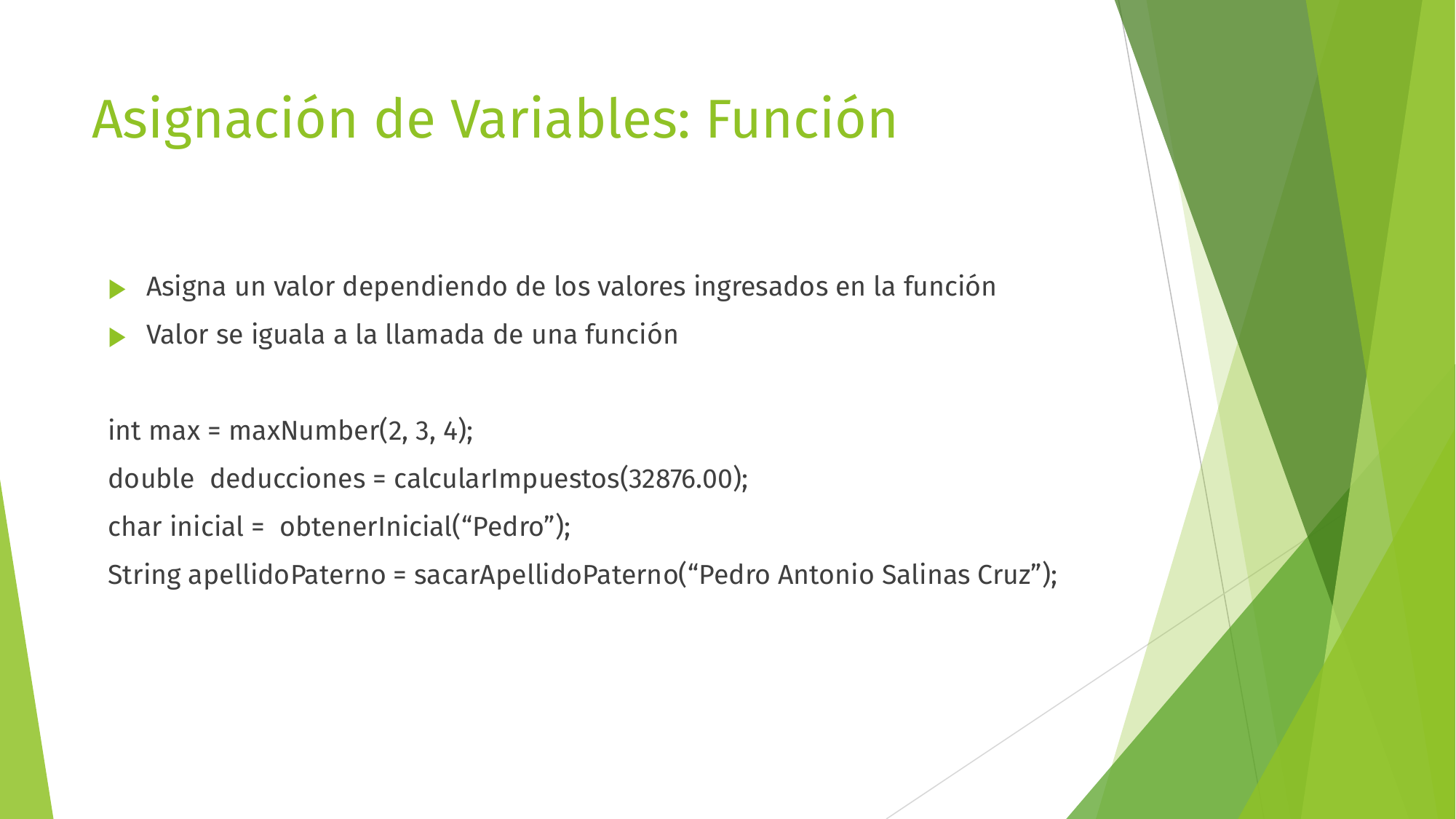

# Asignación de Variables: Función
Asigna un valor dependiendo de los valores ingresados en la función
Valor se iguala a la llamada de una función

int max = maxNumber(2, 3, 4);
double  deducciones = calcularImpuestos(32876.00);
char inicial =  obtenerInicial(“Pedro”);
String apellidoPaterno = sacarApellidoPaterno(“Pedro Antonio Salinas Cruz”);